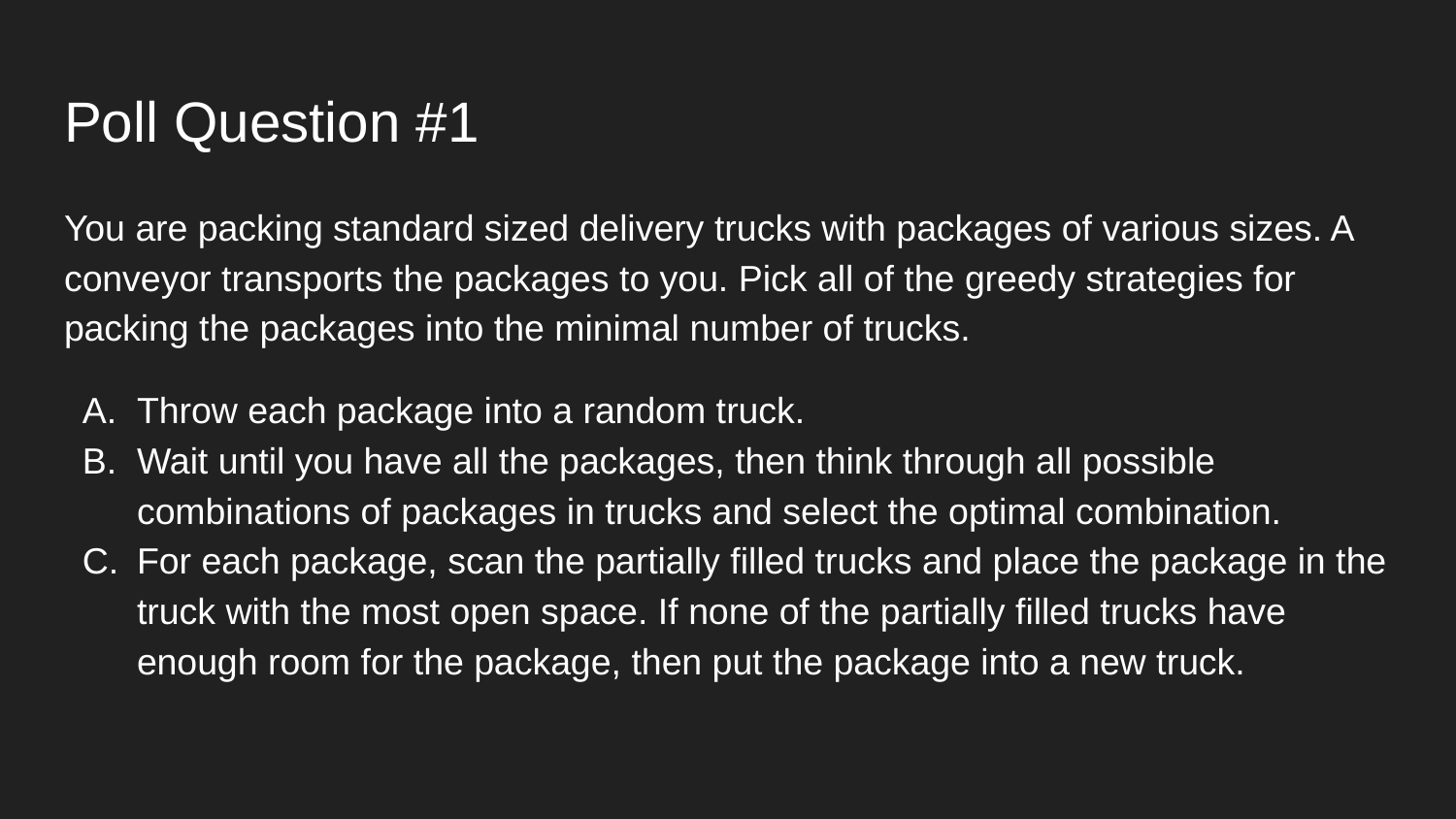

# Poll Question #1
You are packing standard sized delivery trucks with packages of various sizes. A conveyor transports the packages to you. Pick all of the greedy strategies for packing the packages into the minimal number of trucks.
Throw each package into a random truck.
Wait until you have all the packages, then think through all possible combinations of packages in trucks and select the optimal combination.
For each package, scan the partially filled trucks and place the package in the truck with the most open space. If none of the partially filled trucks have enough room for the package, then put the package into a new truck.